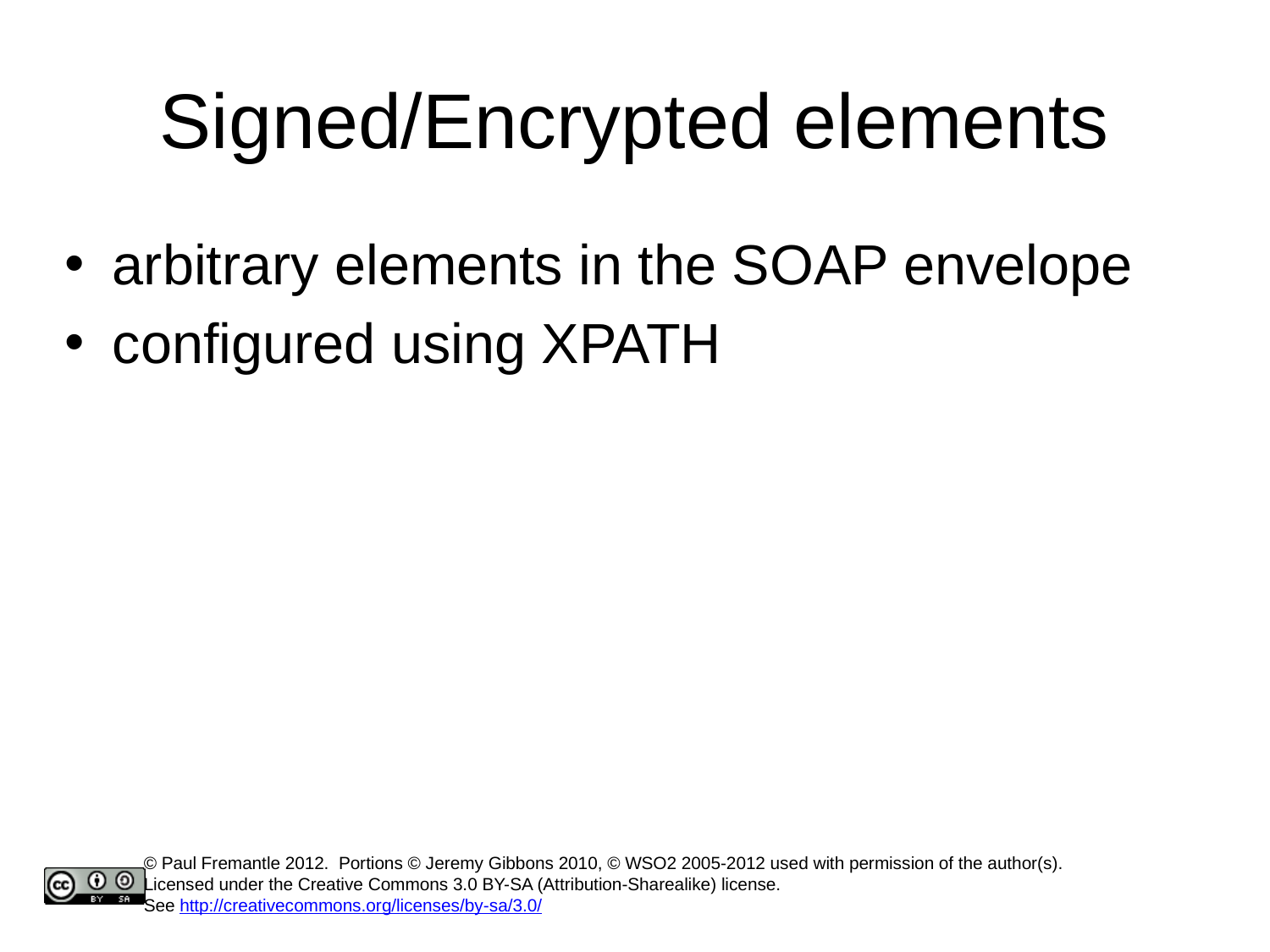

# Signed/Encrypted elements
arbitrary elements in the SOAP envelope
configured using XPATH